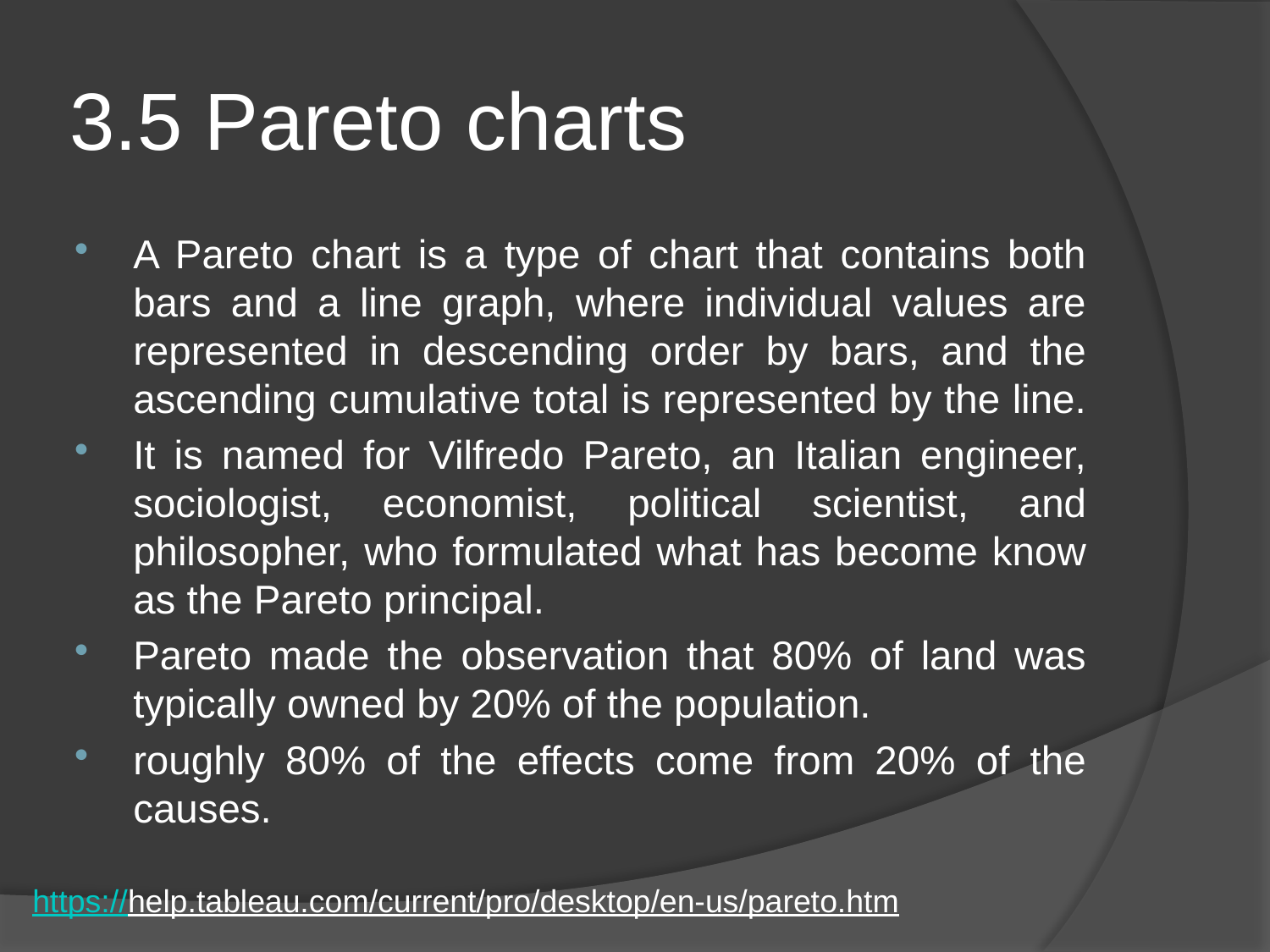

# 3.5 Pareto charts
A Pareto chart is a type of chart that contains both bars and a line graph, where individual values are represented in descending order by bars, and the ascending cumulative total is represented by the line.
It is named for Vilfredo Pareto, an Italian engineer, sociologist, economist, political scientist, and philosopher, who formulated what has become know as the Pareto principal.
Pareto made the observation that 80% of land was typically owned by 20% of the population.
roughly 80% of the effects come from 20% of the causes.
https://help.tableau.com/current/pro/desktop/en-us/pareto.htm